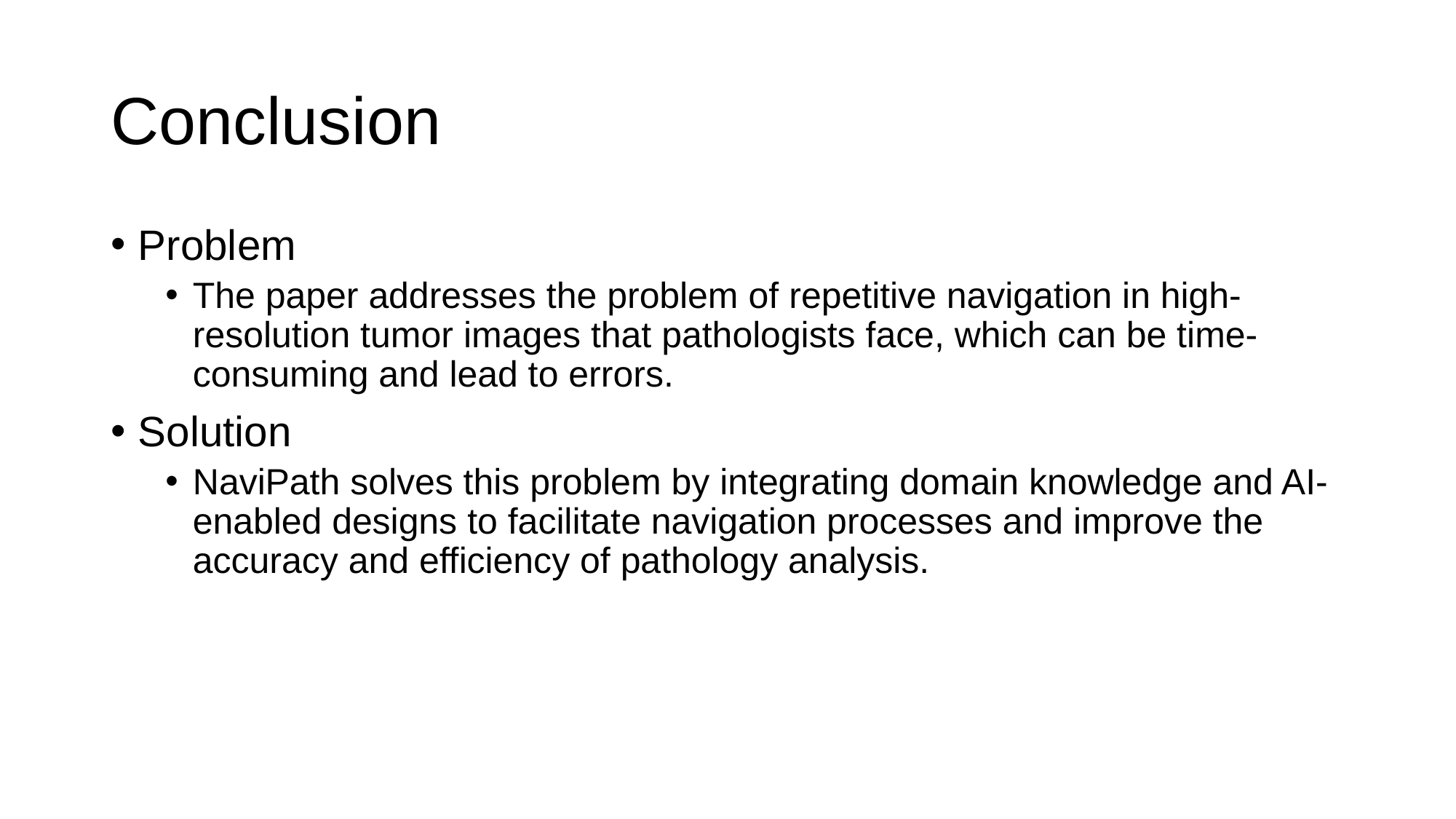

# Conclusion
Problem
The paper addresses the problem of repetitive navigation in high-resolution tumor images that pathologists face, which can be time-consuming and lead to errors.
Solution
NaviPath solves this problem by integrating domain knowledge and AI-enabled designs to facilitate navigation processes and improve the accuracy and efficiency of pathology analysis.